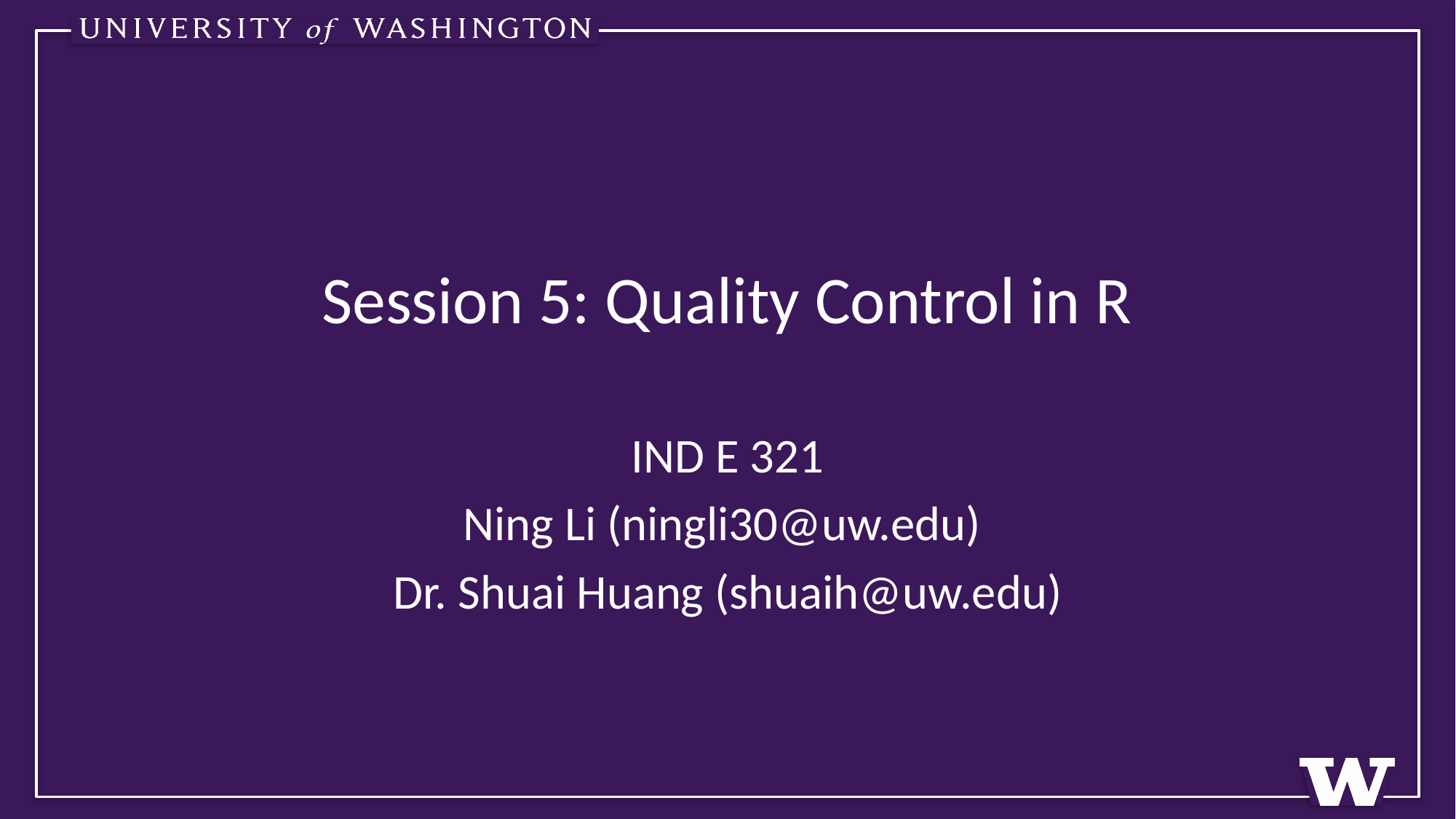

# Session 5: Quality Control in R
IND E 321
Ning Li (ningli30@uw.edu)
Dr. Shuai Huang (shuaih@uw.edu)